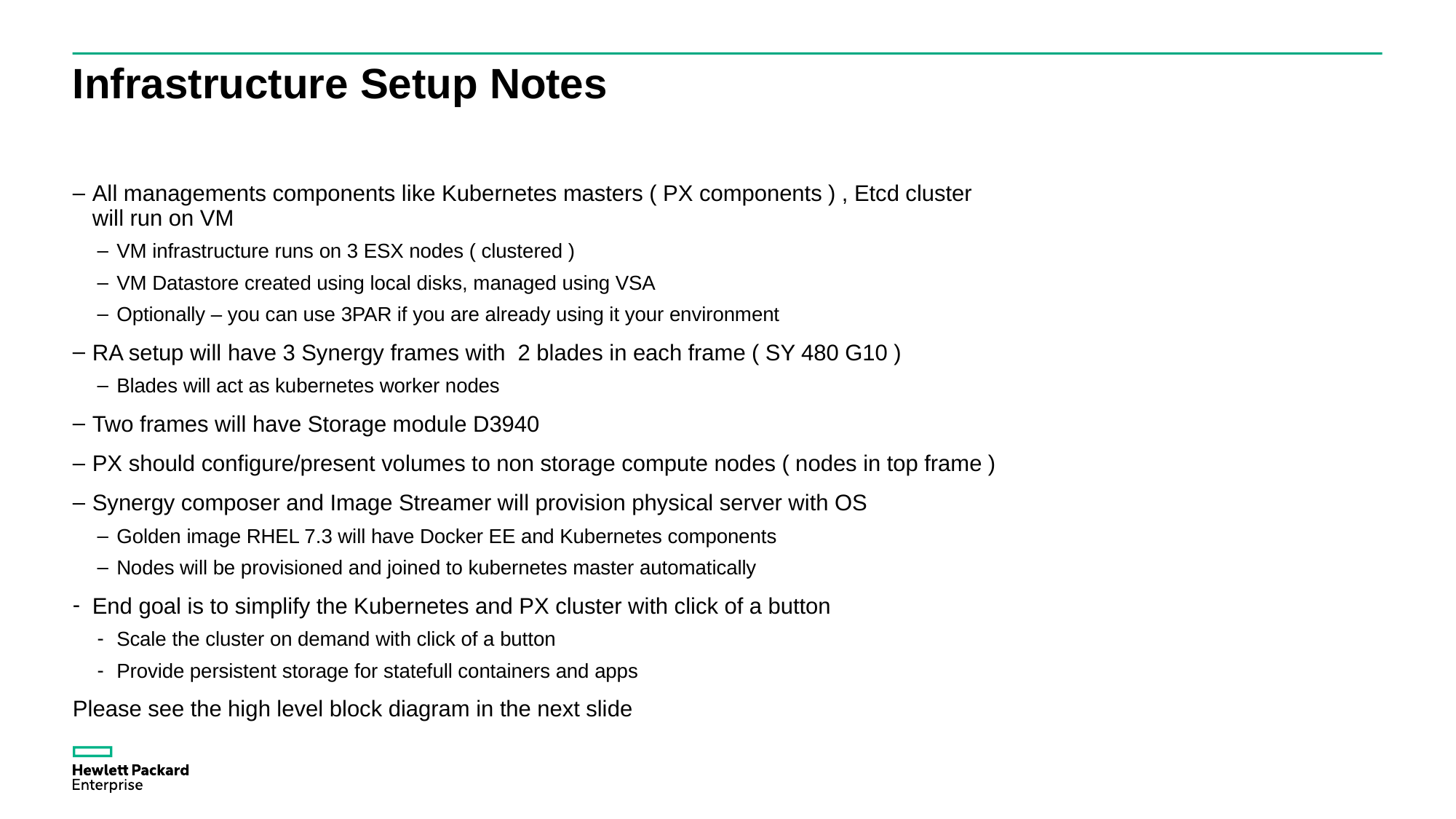

# Infrastructure Setup Notes
All managements components like Kubernetes masters ( PX components ) , Etcd cluster will run on VM
VM infrastructure runs on 3 ESX nodes ( clustered )
VM Datastore created using local disks, managed using VSA
Optionally – you can use 3PAR if you are already using it your environment
RA setup will have 3 Synergy frames with  2 blades in each frame ( SY 480 G10 )
Blades will act as kubernetes worker nodes
Two frames will have Storage module D3940
PX should configure/present volumes to non storage compute nodes ( nodes in top frame )
Synergy composer and Image Streamer will provision physical server with OS
Golden image RHEL 7.3 will have Docker EE and Kubernetes components
Nodes will be provisioned and joined to kubernetes master automatically
End goal is to simplify the Kubernetes and PX cluster with click of a button
Scale the cluster on demand with click of a button
Provide persistent storage for statefull containers and apps
Please see the high level block diagram in the next slide